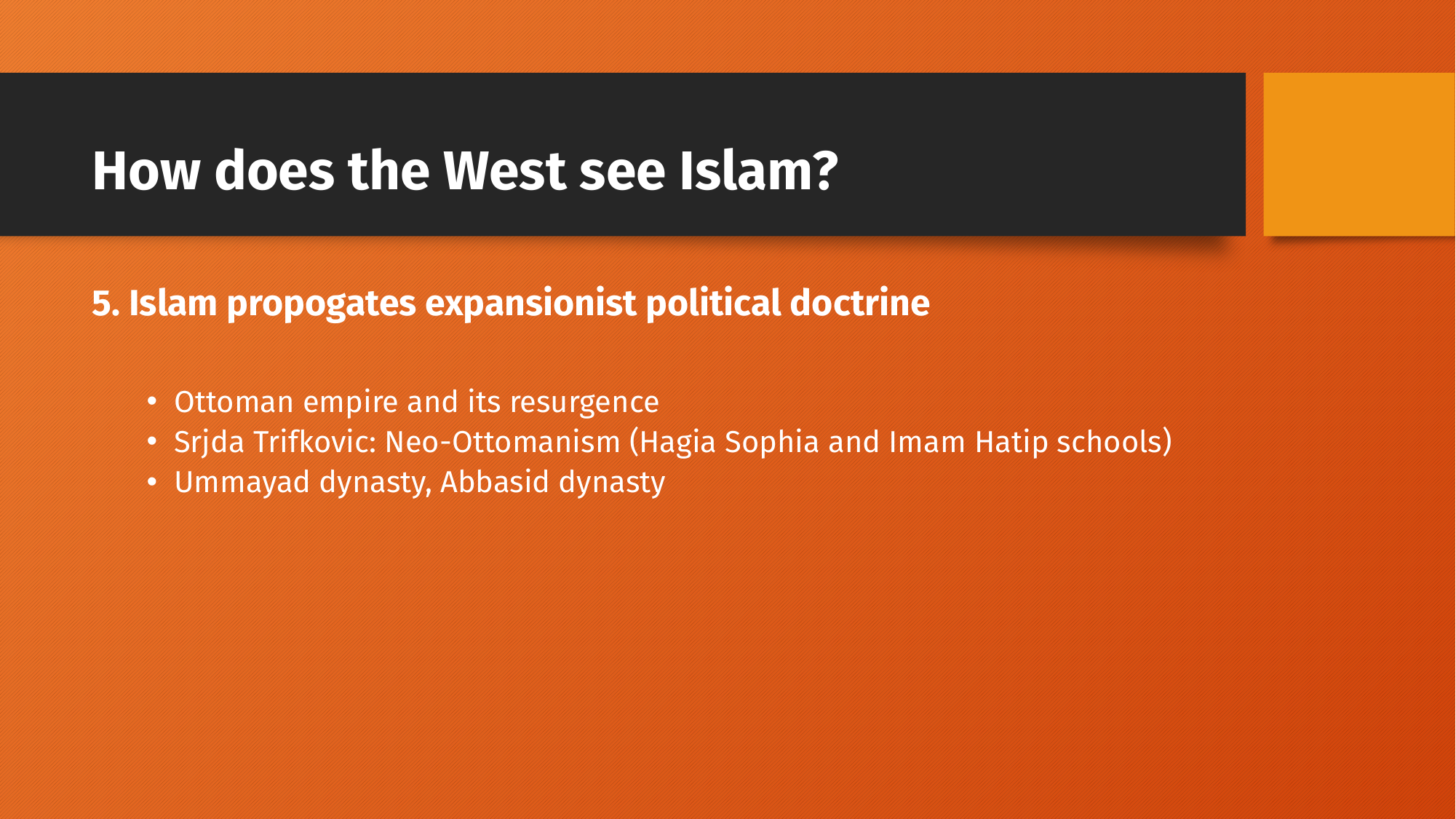

# How does the West see Islam?
5. Islam propogates expansionist political doctrine

Ottoman empire and its resurgence
Srjda Trifkovic: Neo-Ottomanism (Hagia Sophia and Imam Hatip schools)
Ummayad dynasty, Abbasid dynasty